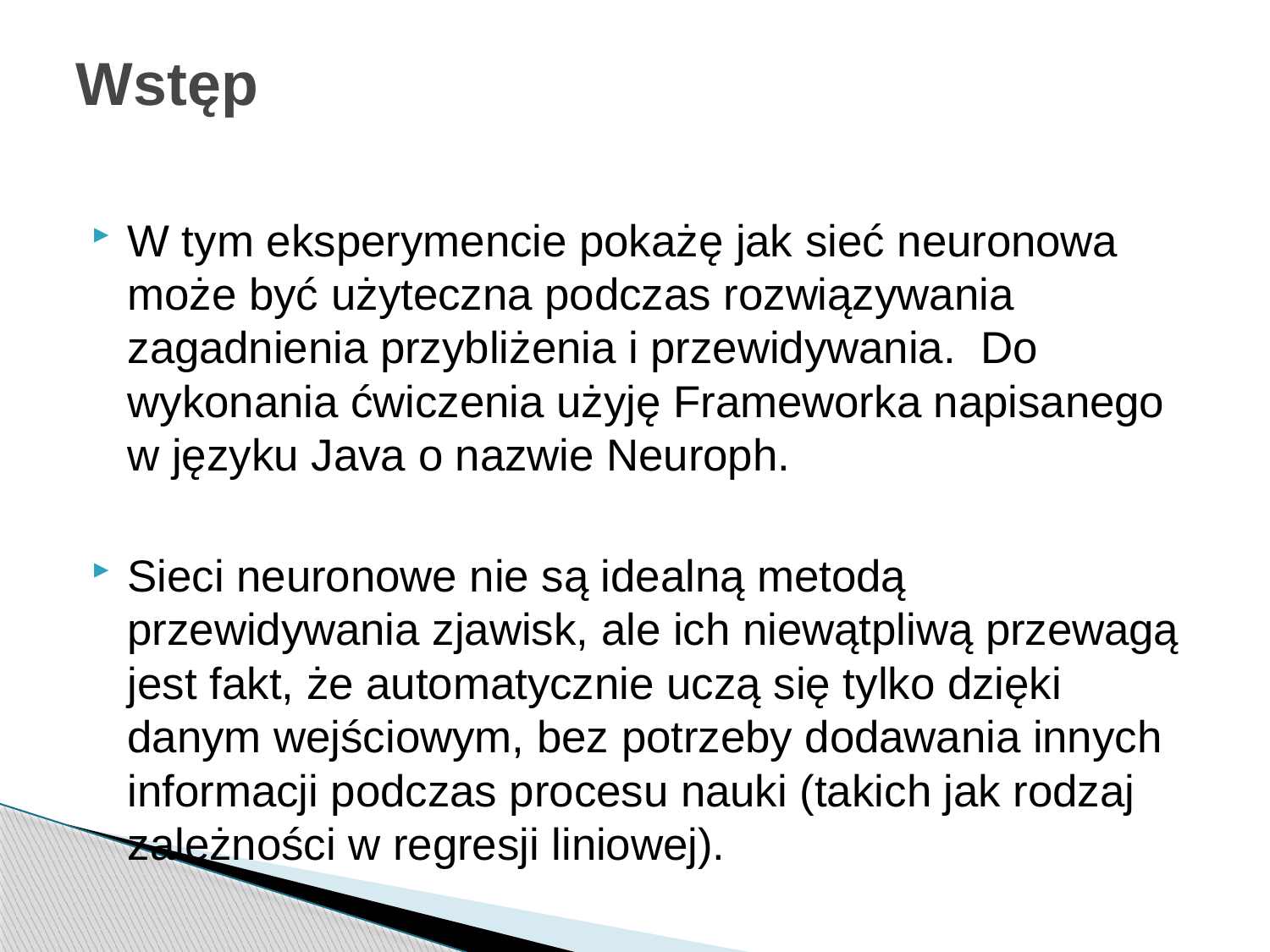

# Wstęp
W tym eksperymencie pokażę jak sieć neuronowa może być użyteczna podczas rozwiązywania zagadnienia przybliżenia i przewidywania.  Do wykonania ćwiczenia użyję Frameworka napisanego w języku Java o nazwie Neuroph.

Sieci neuronowe nie są idealną metodą przewidywania zjawisk, ale ich niewątpliwą przewagą jest fakt, że automatycznie uczą się tylko dzięki danym wejściowym, bez potrzeby dodawania innych informacji podczas procesu nauki (takich jak rodzaj zależności w regresji liniowej).